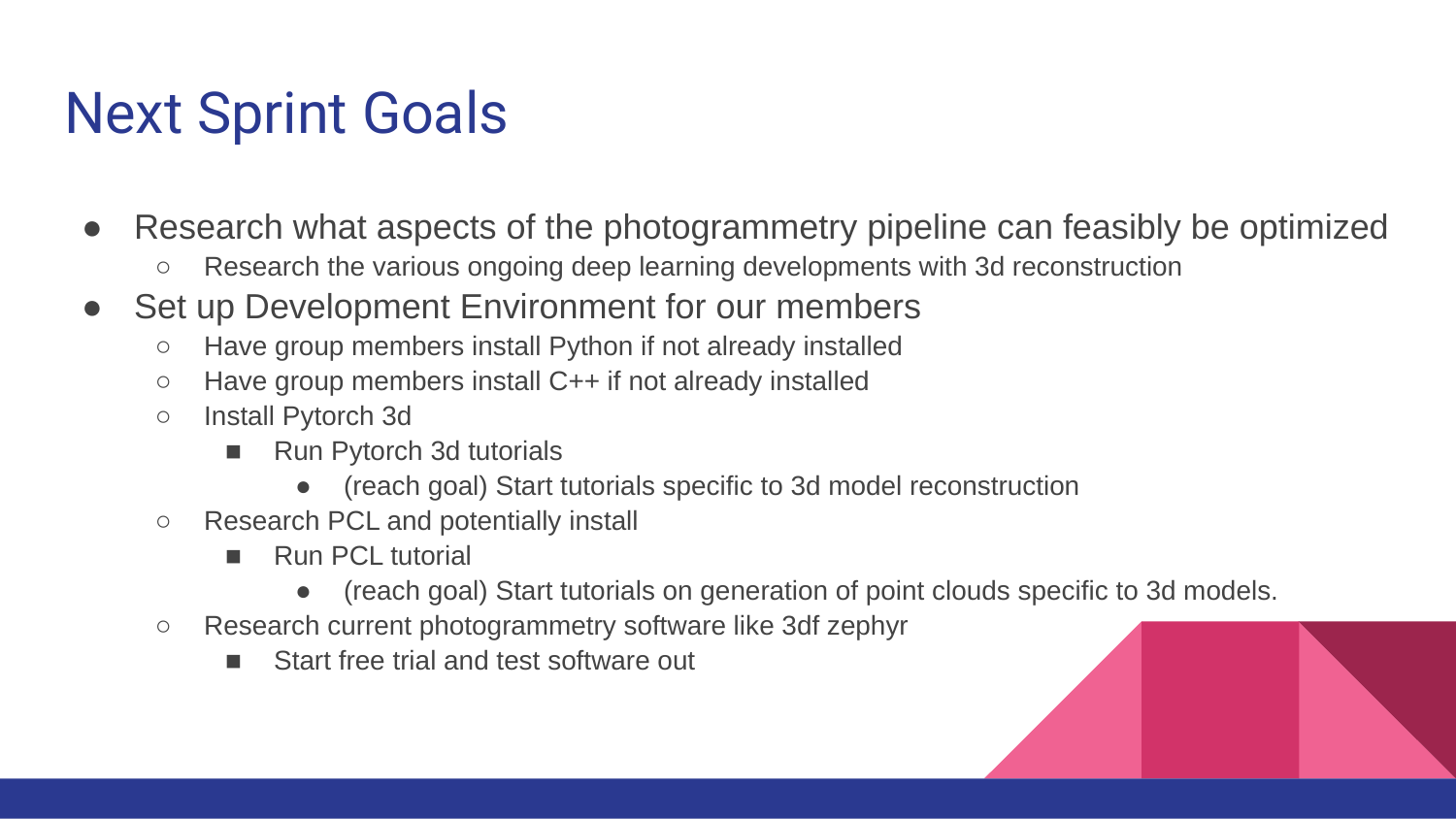

# Next Sprint Goals
Research what aspects of the photogrammetry pipeline can feasibly be optimized
Research the various ongoing deep learning developments with 3d reconstruction
Set up Development Environment for our members
Have group members install Python if not already installed
Have group members install C++ if not already installed
Install Pytorch 3d
Run Pytorch 3d tutorials
(reach goal) Start tutorials specific to 3d model reconstruction
Research PCL and potentially install
Run PCL tutorial
(reach goal) Start tutorials on generation of point clouds specific to 3d models.
Research current photogrammetry software like 3df zephyr
Start free trial and test software out